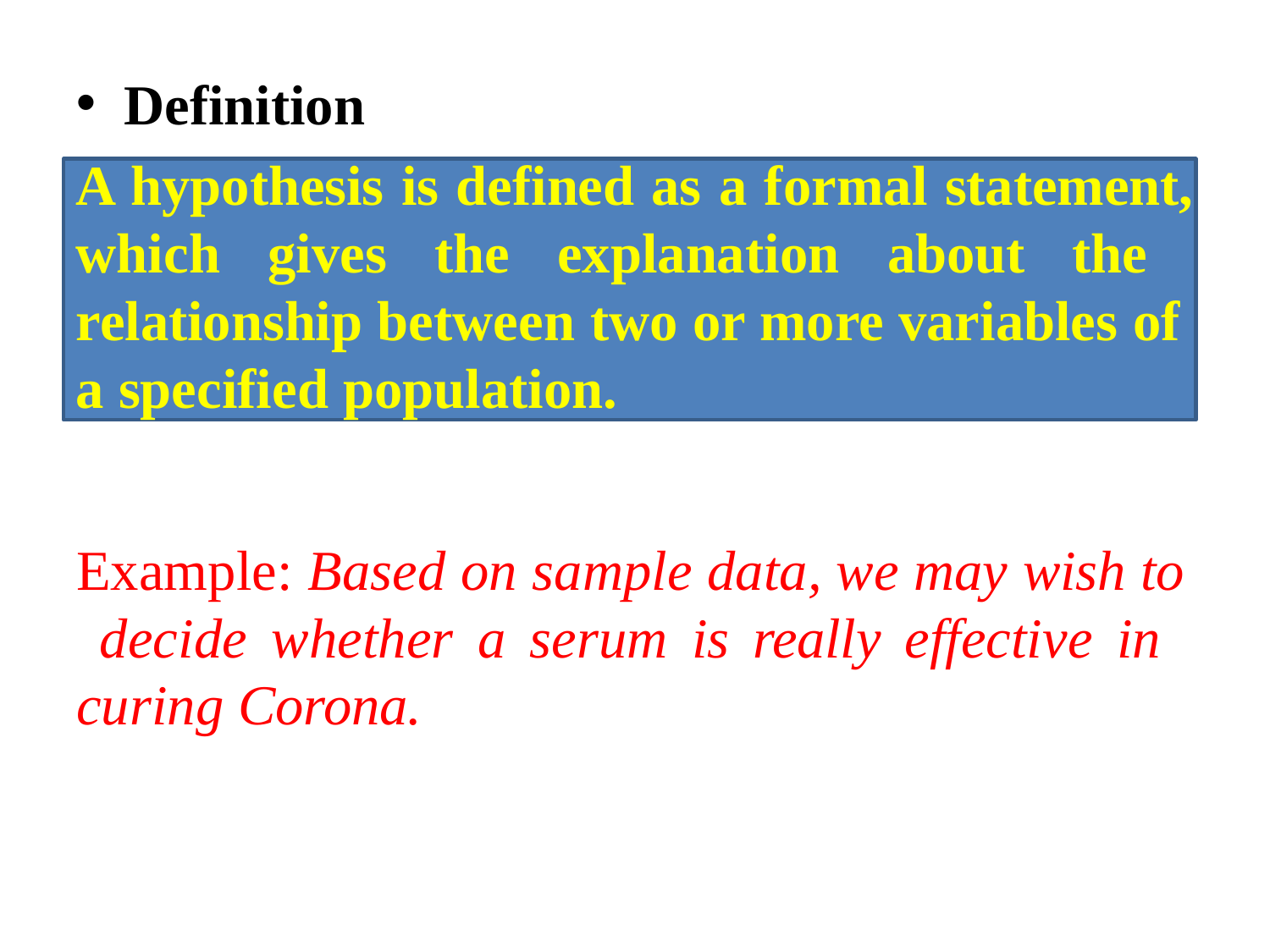

Definition
A hypothesis is defined as a formal statement,
which gives the explanation about the  relationship between two or more variables of  a specified population.
Example: Based on sample data, we may wish to  decide whether a serum is really effective in  curing Corona.